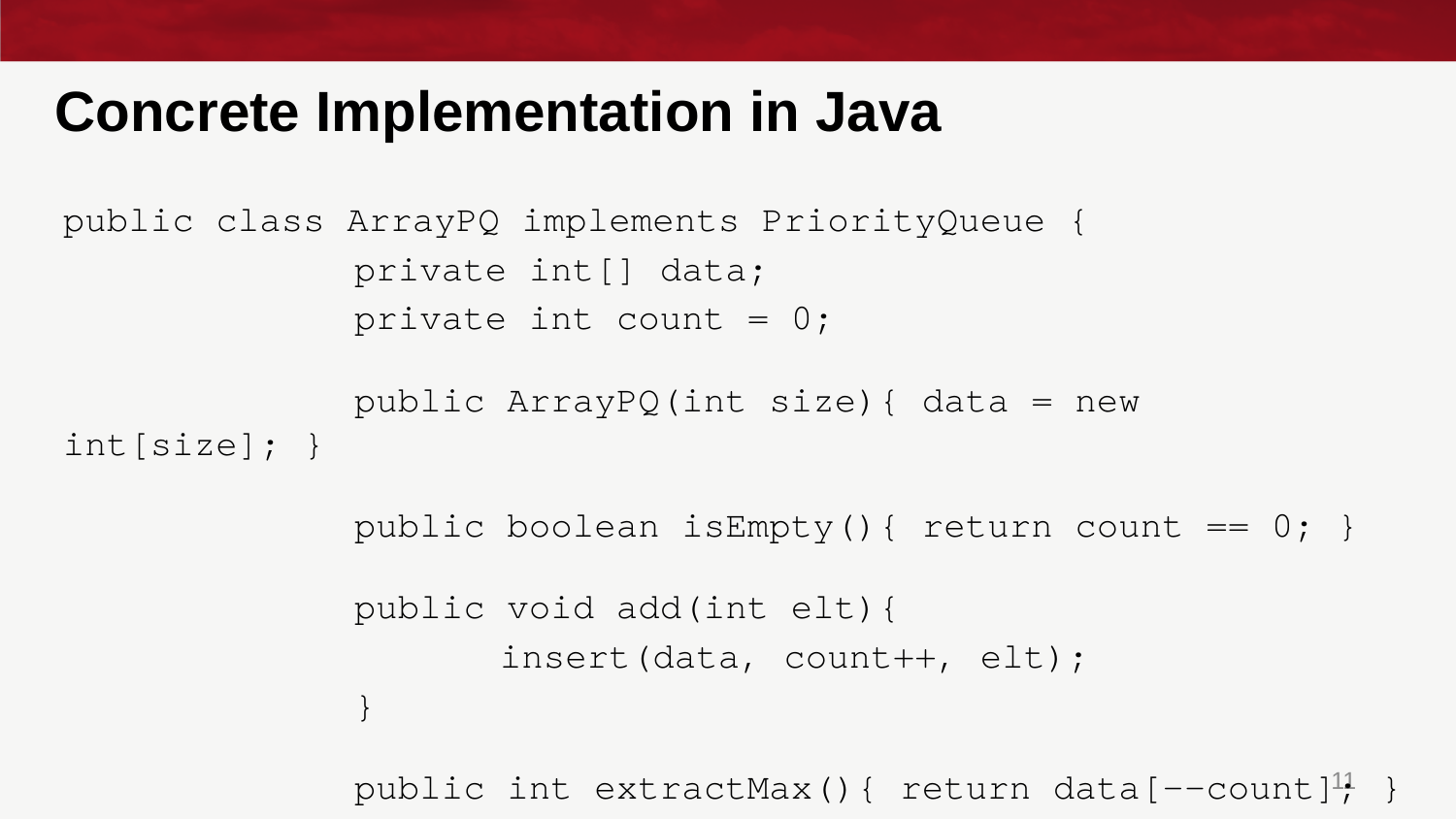

# Concrete Implementation in Java
public class ArrayPQ implements PriorityQueue {
		private int[] data;
		private int count = 0;

		public ArrayPQ(int size){ data = new int[size]; }

		public boolean isEmpty(){ return count == 0; }

		public void add(int elt){
			insert(data, count++, elt);
		}

		public int extractMax(){ return data[--count]; }
}